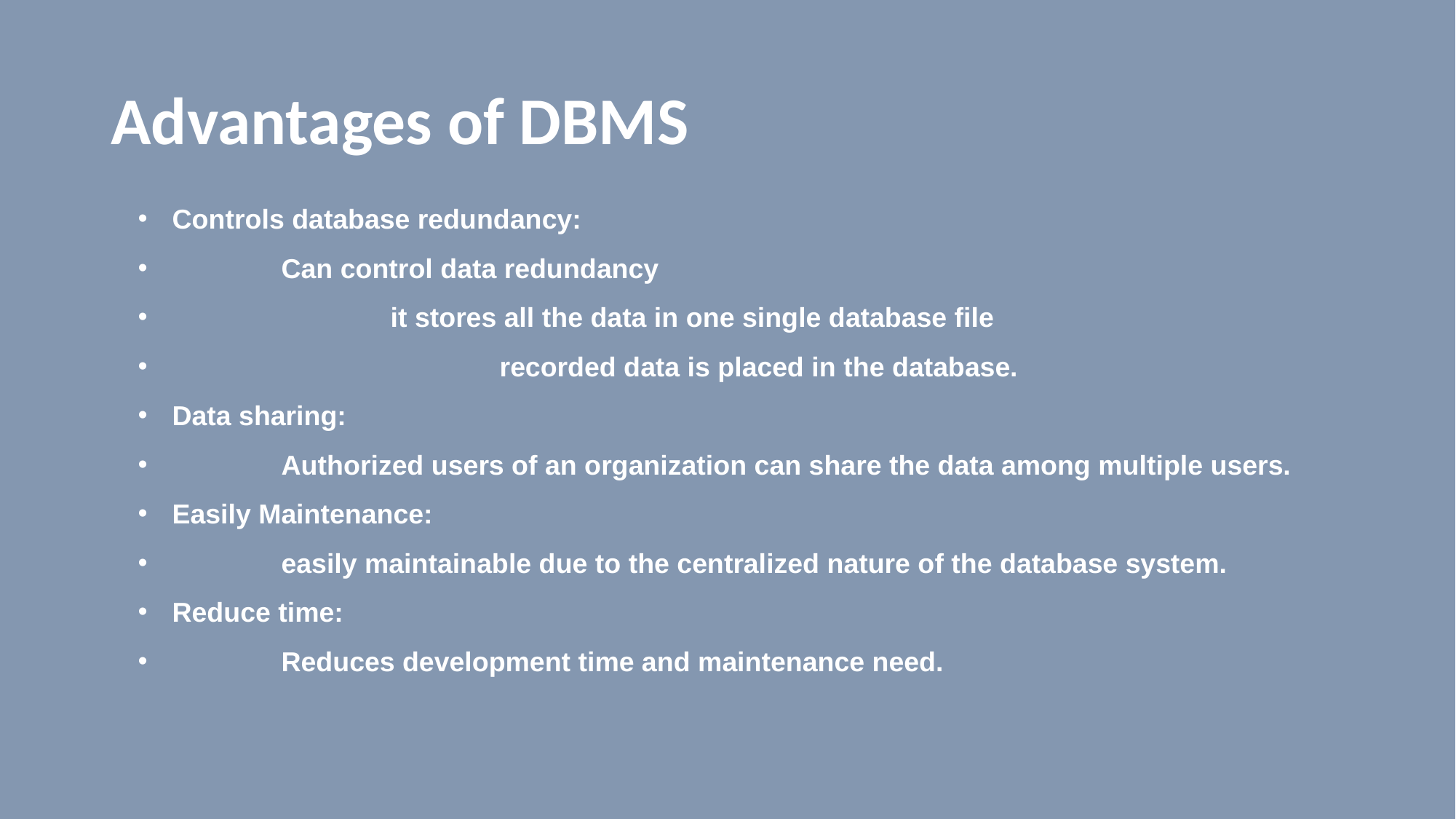

# Advantages of DBMS
Controls database redundancy:
	Can control data redundancy
		it stores all the data in one single database file
			recorded data is placed in the database.
Data sharing:
	Authorized users of an organization can share the data among multiple users.
Easily Maintenance:
	easily maintainable due to the centralized nature of the database system.
Reduce time:
	Reduces development time and maintenance need.